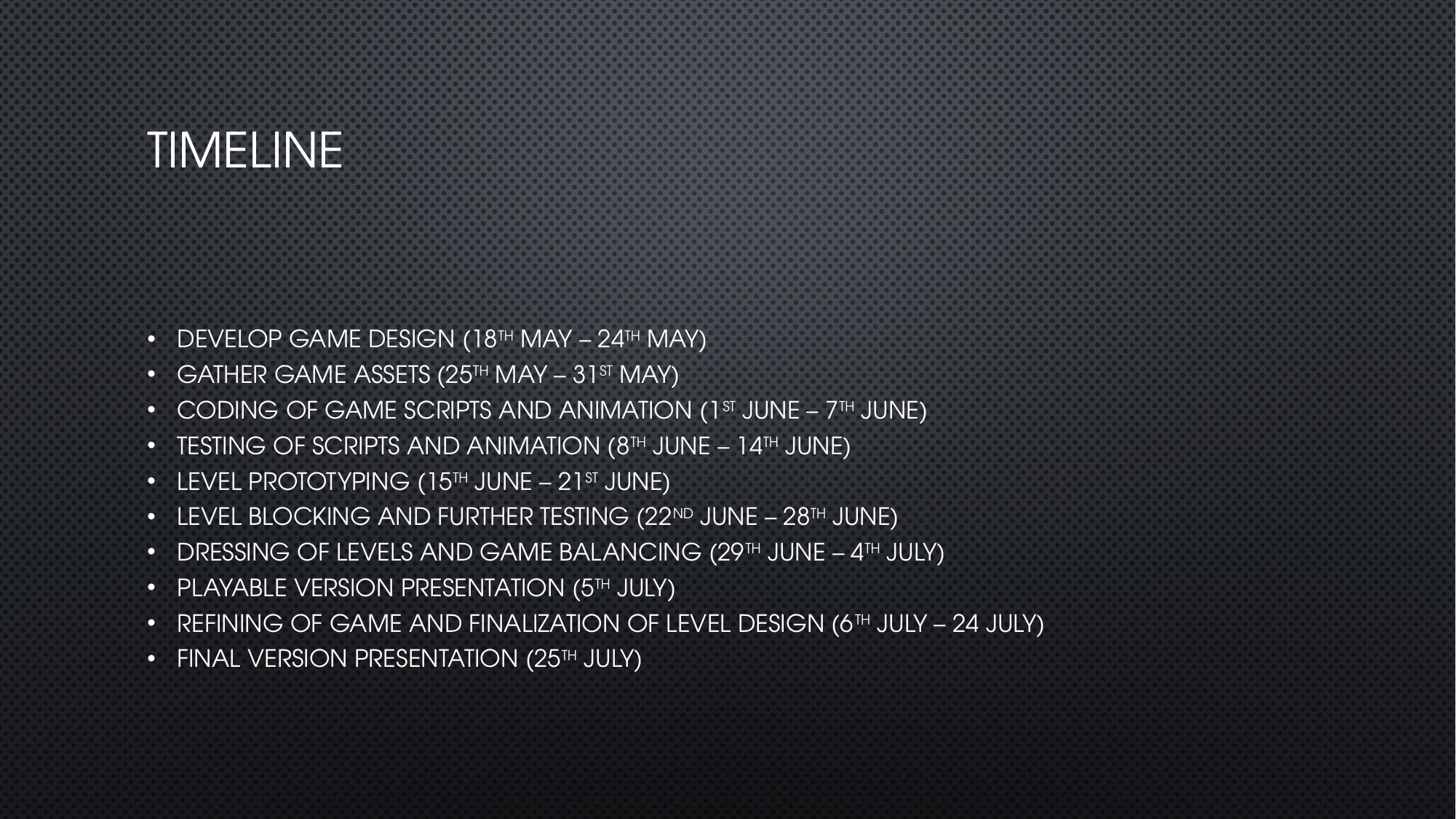

# TimeLine
Develop game design (18th May – 24th May)
Gather game assets (25th May – 31st May)
Coding of game scripts and animation (1st June – 7th June)
Testing of scripts and animation (8th June – 14th June)
Level Prototyping (15th June – 21st June)
Level Blocking and further testing (22nd June – 28th June)
Dressing of Levels and Game Balancing (29th June – 4th July)
Playable Version Presentation (5th July)
Refining of game and finalization of level design (6th July – 24 July)
Final Version Presentation (25th July)